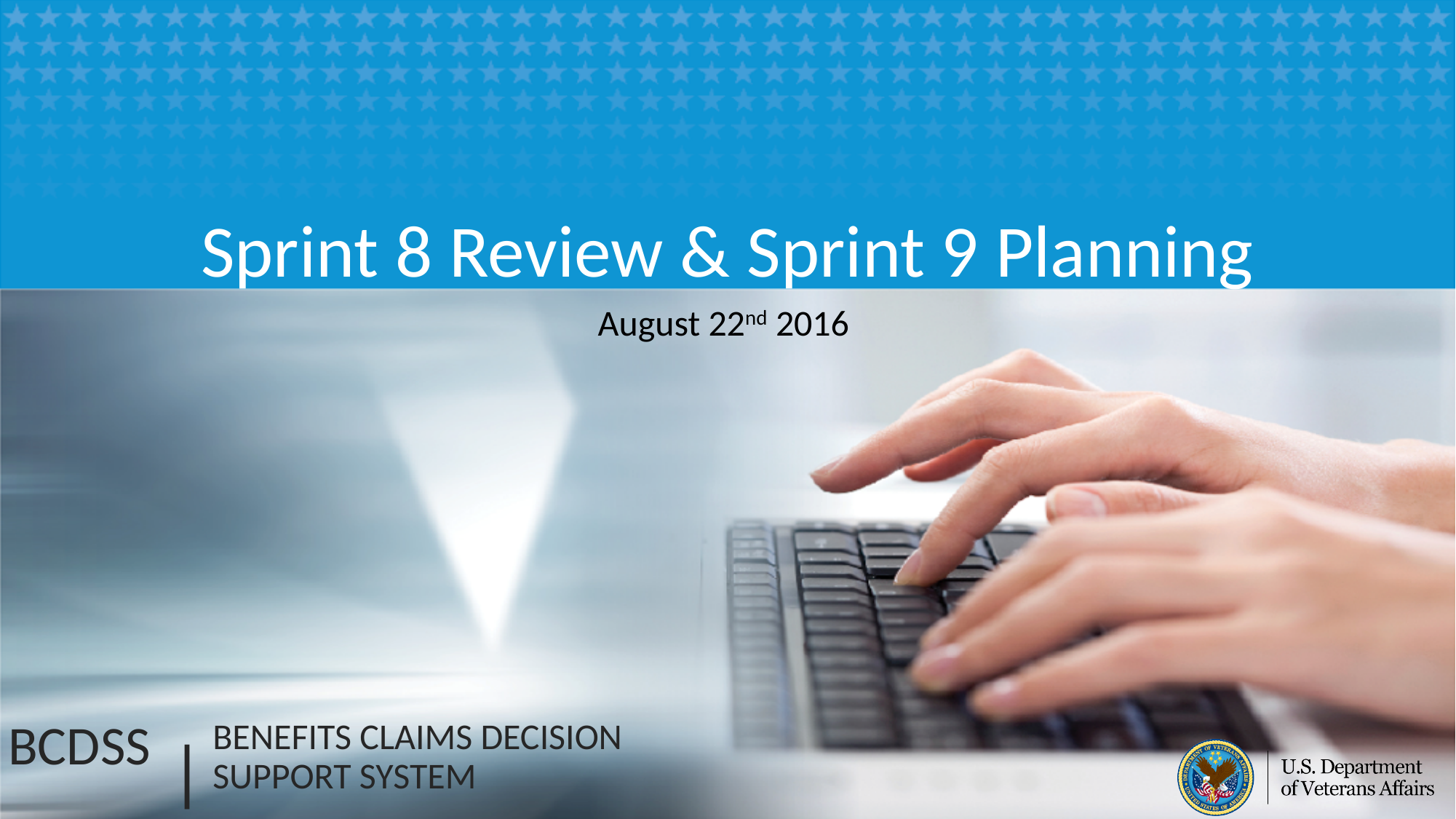

# Sprint 8 Review & Sprint 9 Planning
August 22nd 2016